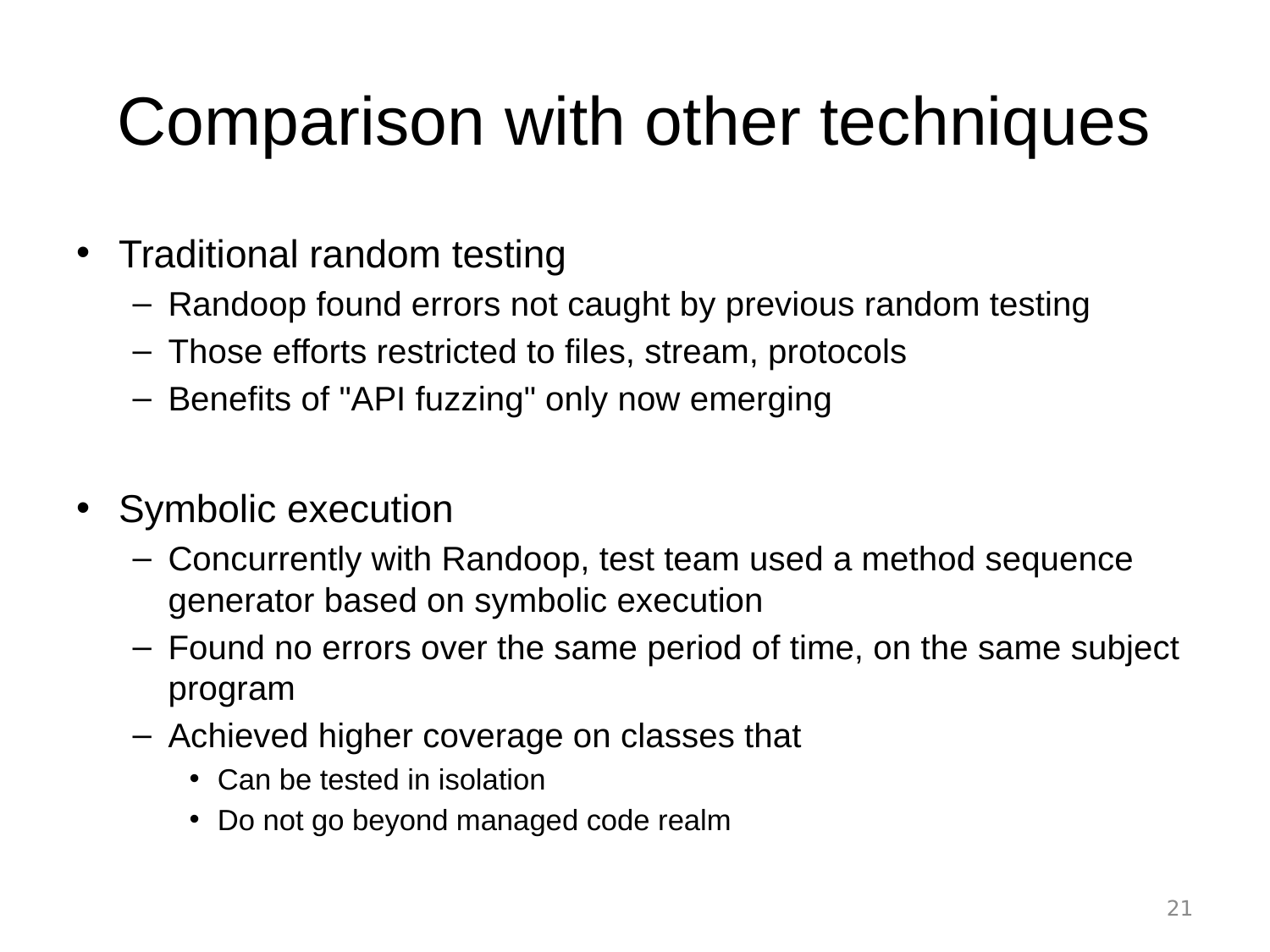

# Comparison with other techniques
Traditional random testing
Randoop found errors not caught by previous random testing
Those efforts restricted to files, stream, protocols
Benefits of "API fuzzing" only now emerging

Symbolic execution
Concurrently with Randoop, test team used a method sequence generator based on symbolic execution
Found no errors over the same period of time, on the same subject program
Achieved higher coverage on classes that
Can be tested in isolation
Do not go beyond managed code realm

21